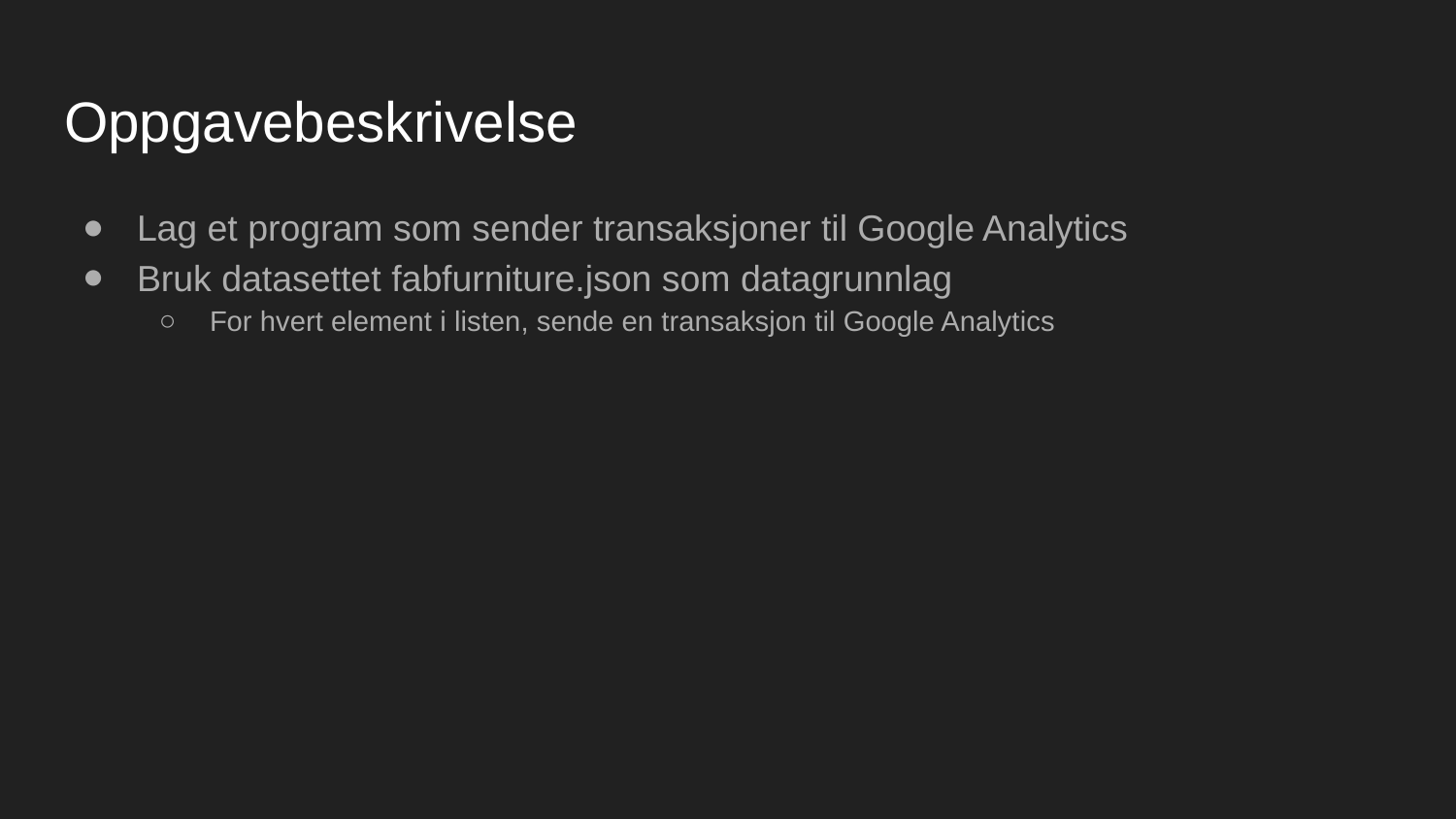

# Oppgavebeskrivelse
Lag et program som sender transaksjoner til Google Analytics
Bruk datasettet fabfurniture.json som datagrunnlag
For hvert element i listen, sende en transaksjon til Google Analytics